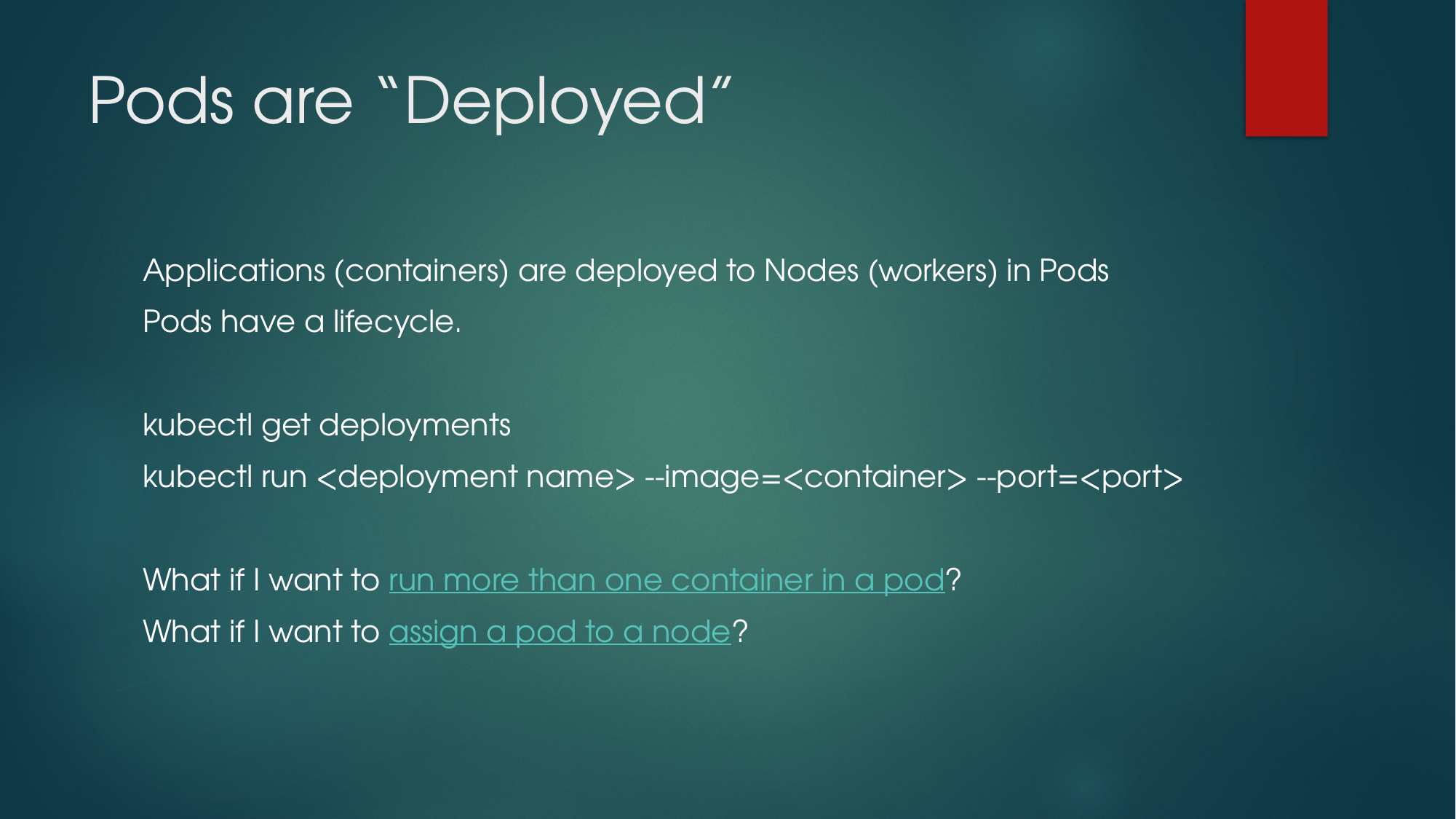

# Pods are “Deployed”
Applications (containers) are deployed to Nodes (workers) in Pods
Pods have a lifecycle.

kubectl get deployments
kubectl run <deployment name> --image=<container> --port=<port>

What if I want to run more than one container in a pod?
What if I want to assign a pod to a node?